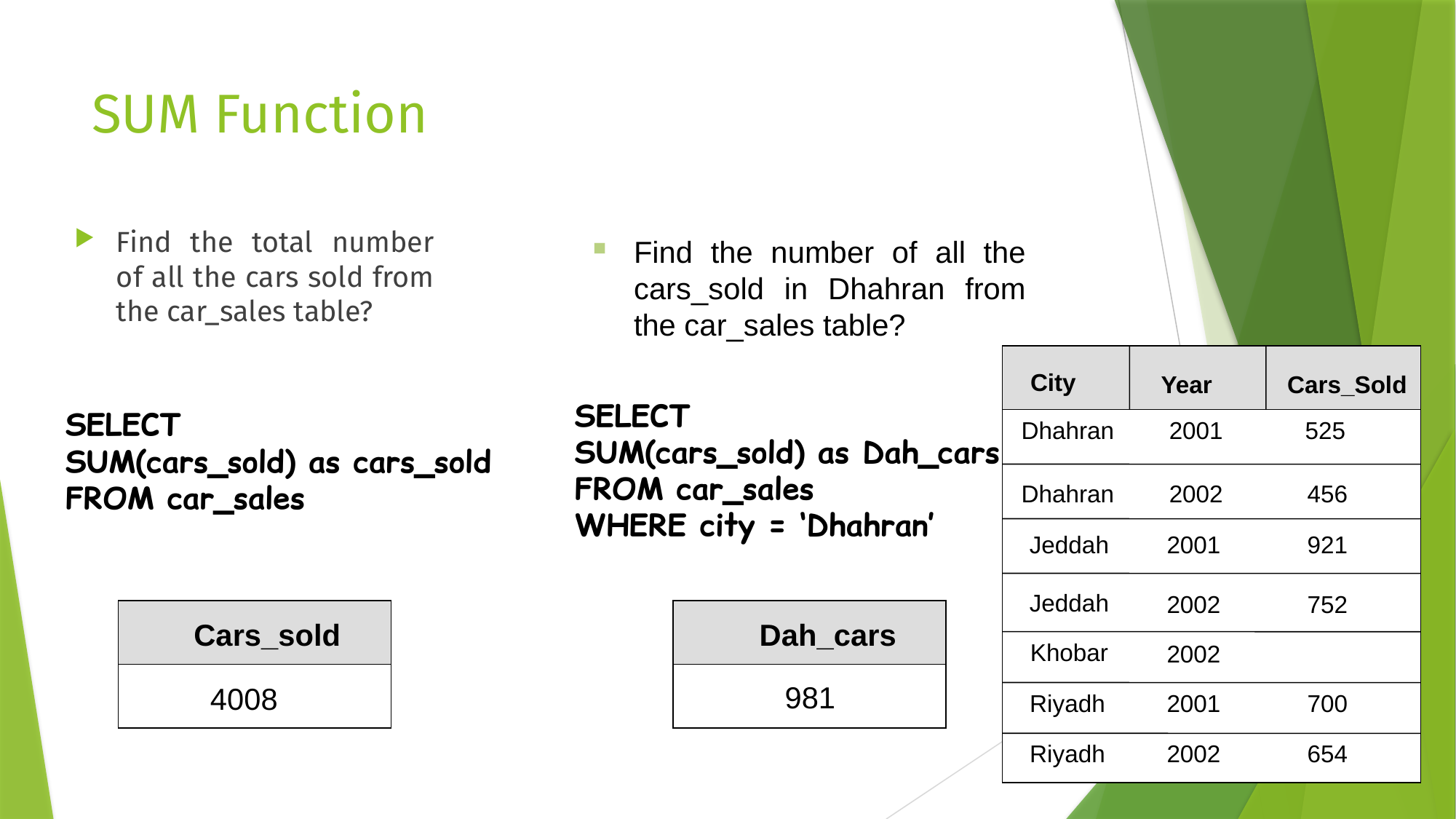

# SUM Function
Find the total number of all the cars sold from the car_sales table?

Find the number of all the cars_sold in Dhahran from the car_sales table?

City
Year
Cars_Sold
SELECT
SUM(cars_sold) as Dah_cars
FROM car_sales
WHERE city = ‘Dhahran’
SELECT
SUM(cars_sold) as cars_sold
FROM car_sales

Dhahran
2001
525

Dhahran
2002
456

Jeddah
2001
921

Jeddah
2002
752

Cars_sold
Dah_cars

Khobar
2002

981
4008

Riyadh
2001
700

Riyadh
2002
654